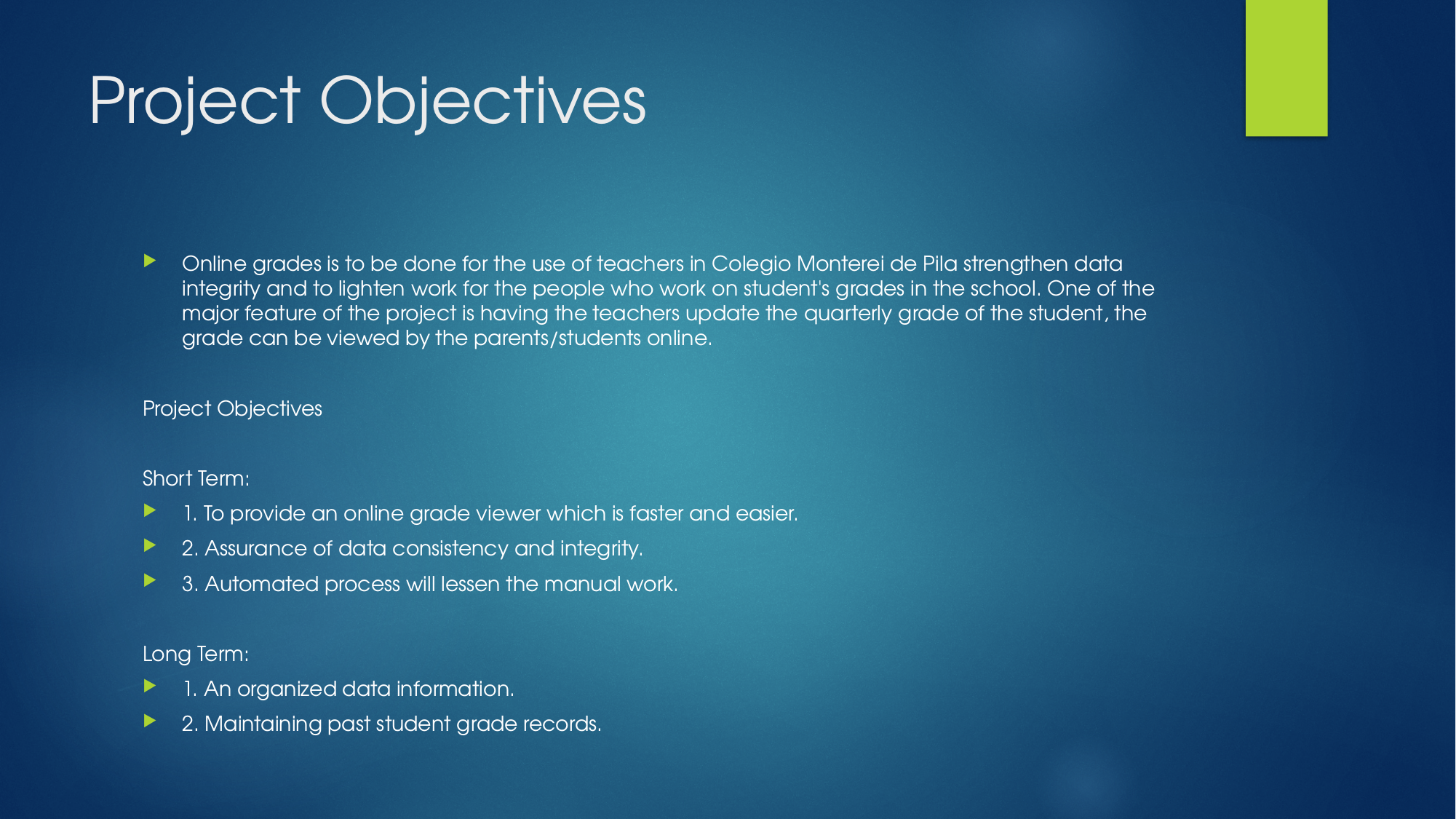

# Project Objectives
Online grades is to be done for the use of teachers in Colegio Monterei de Pila strengthen data integrity and to lighten work for the people who work on student's grades in the school. One of the major feature of the project is having the teachers update the quarterly grade of the student, the grade can be viewed by the parents/students online.

Project Objectives

Short Term:
1. To provide an online grade viewer which is faster and easier.
2. Assurance of data consistency and integrity.
3. Automated process will lessen the manual work.

Long Term:
1. An organized data information.
2. Maintaining past student grade records.